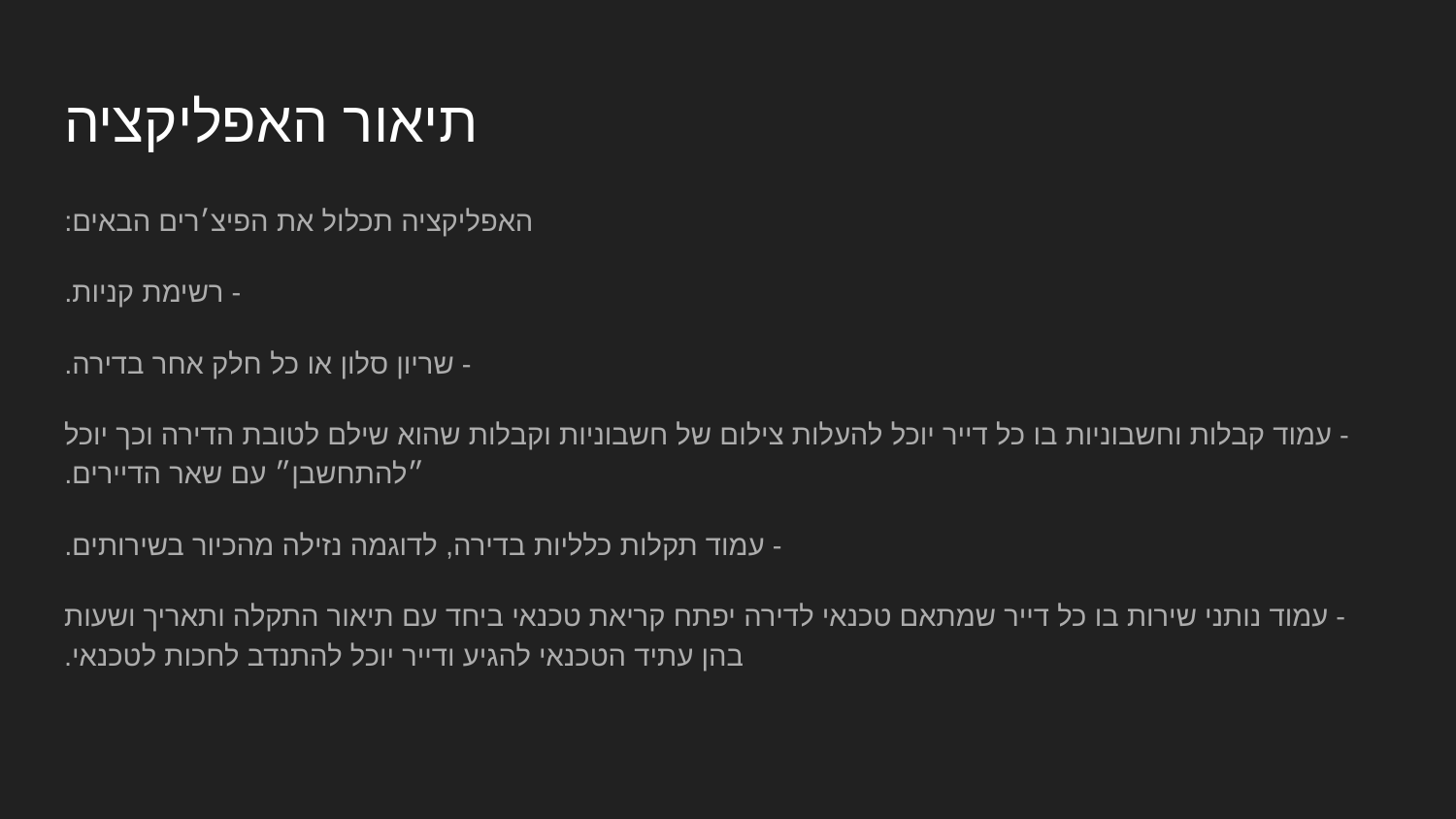

# תיאור האפליקציה
האפליקציה תכלול את הפיצ׳רים הבאים:
- רשימת קניות.
- שריון סלון או כל חלק אחר בדירה.
- עמוד קבלות וחשבוניות בו כל דייר יוכל להעלות צילום של חשבוניות וקבלות שהוא שילם לטובת הדירה וכך יוכל ״להתחשבן״ עם שאר הדיירים.
- עמוד תקלות כלליות בדירה, לדוגמה נזילה מהכיור בשירותים.
- עמוד נותני שירות בו כל דייר שמתאם טכנאי לדירה יפתח קריאת טכנאי ביחד עם תיאור התקלה ותאריך ושעות בהן עתיד הטכנאי להגיע ודייר יוכל להתנדב לחכות לטכנאי.